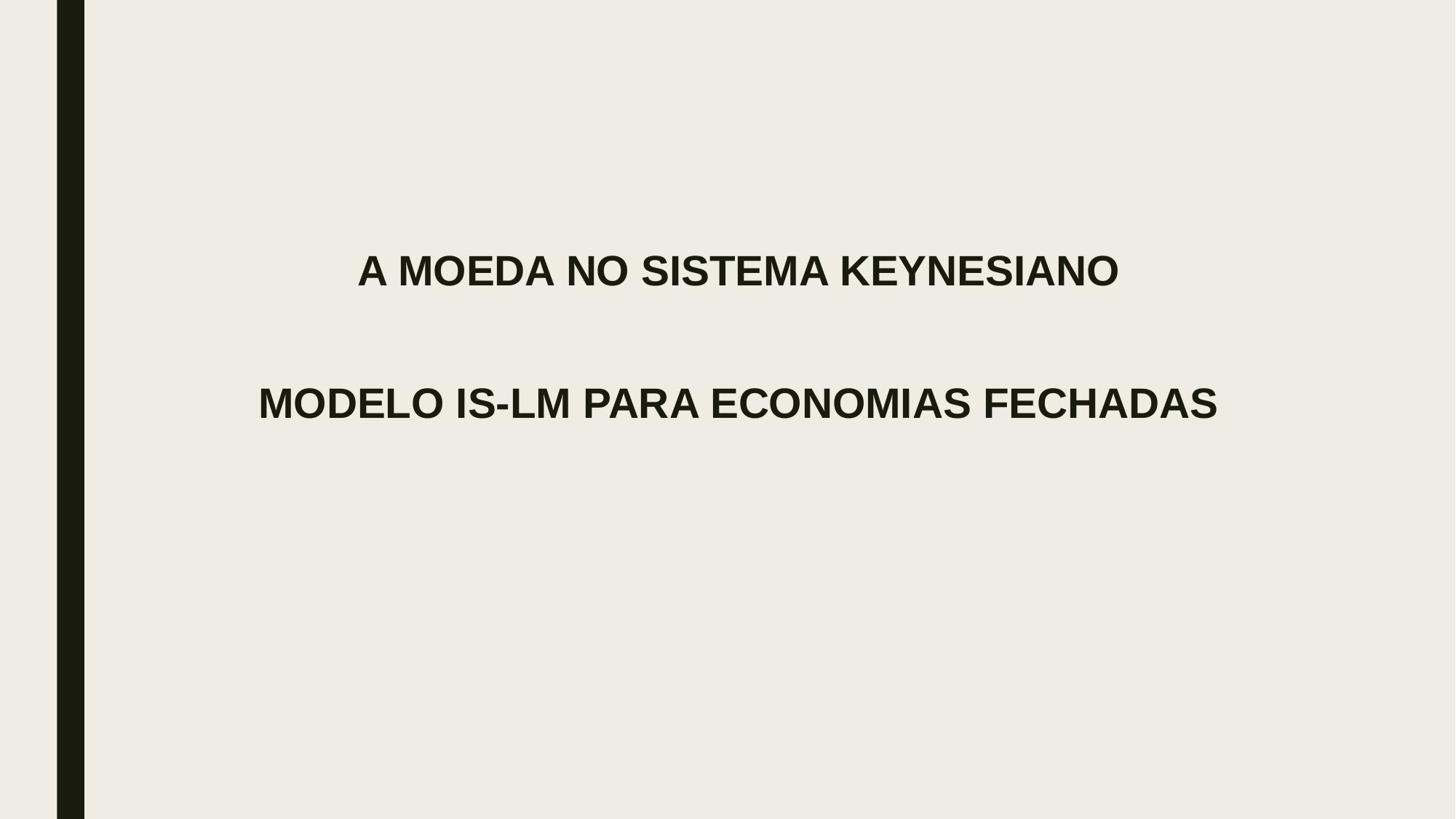

A MOEDA NO SISTEMA KEYNESIANO

MODELO IS-LM PARA ECONOMIAS FECHADAS